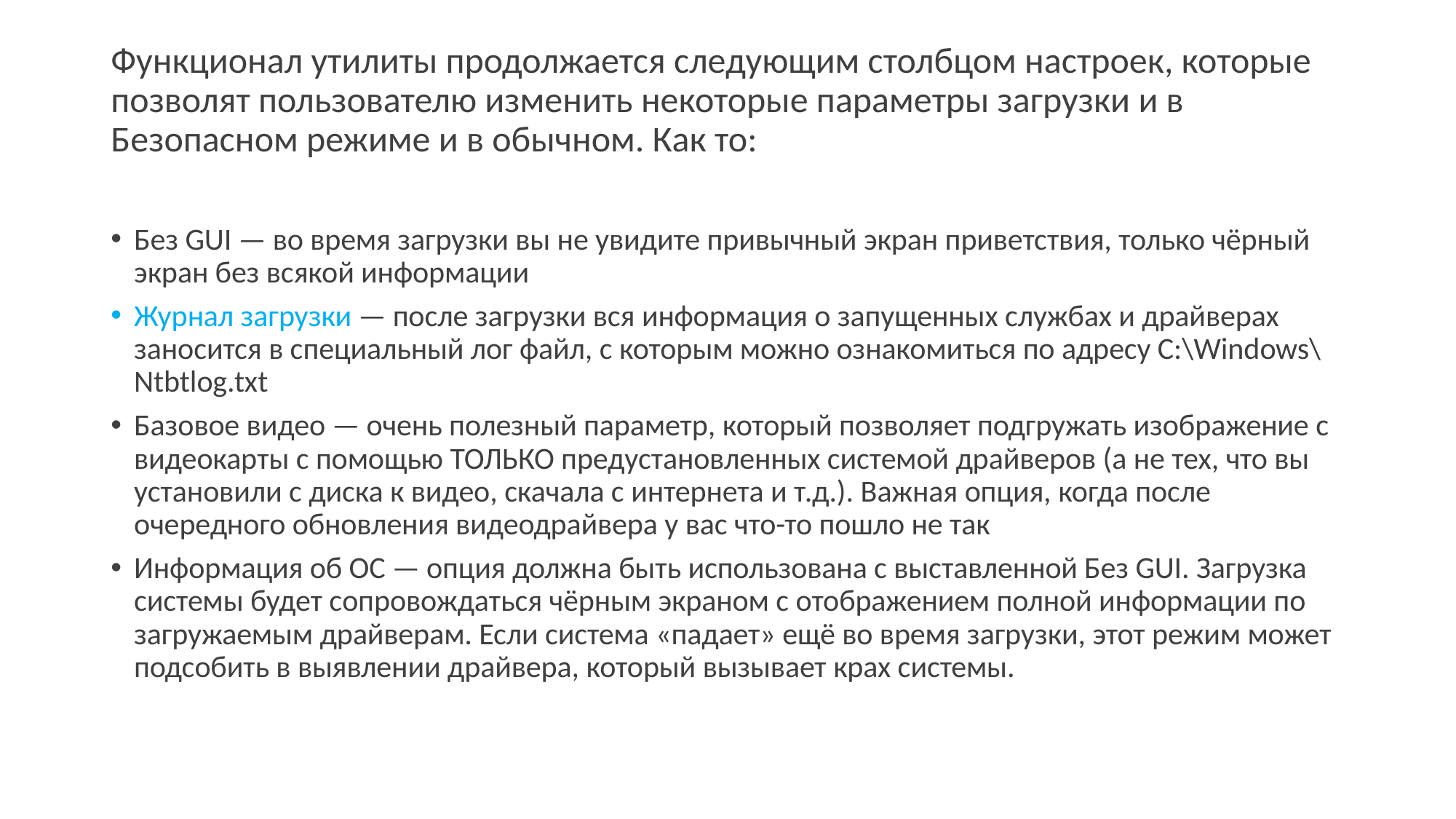

# Функционал утилиты продолжается следующим столбцом настроек, которые позволят пользователю изменить некоторые параметры загрузки и в Безопасном режиме и в обычном. Как то:
Без GUI — во время загрузки вы не увидите привычный экран приветствия, только чёрный экран без всякой информации
Журнал загрузки — после загрузки вся информация о запущенных службах и драйверах заносится в специальный лог файл, с которым можно ознакомиться по адресу C:\Windows\Ntbtlog.txt
Базовое видео — очень полезный параметр, который позволяет подгружать изображение с видеокарты с помощью ТОЛЬКО предустановленных системой драйверов (а не тех, что вы установили с диска к видео, скачала с интернета и т.д.). Важная опция, когда после очередного обновления видеодрайвера у вас что-то пошло не так
Информация об ОС — опция должна быть использована с выставленной Без GUI. Загрузка системы будет сопровождаться чёрным экраном с отображением полной информации по загружаемым драйверам. Если система «падает» ещё во время загрузки, этот режим может подсобить в выявлении драйвера, который вызывает крах системы.